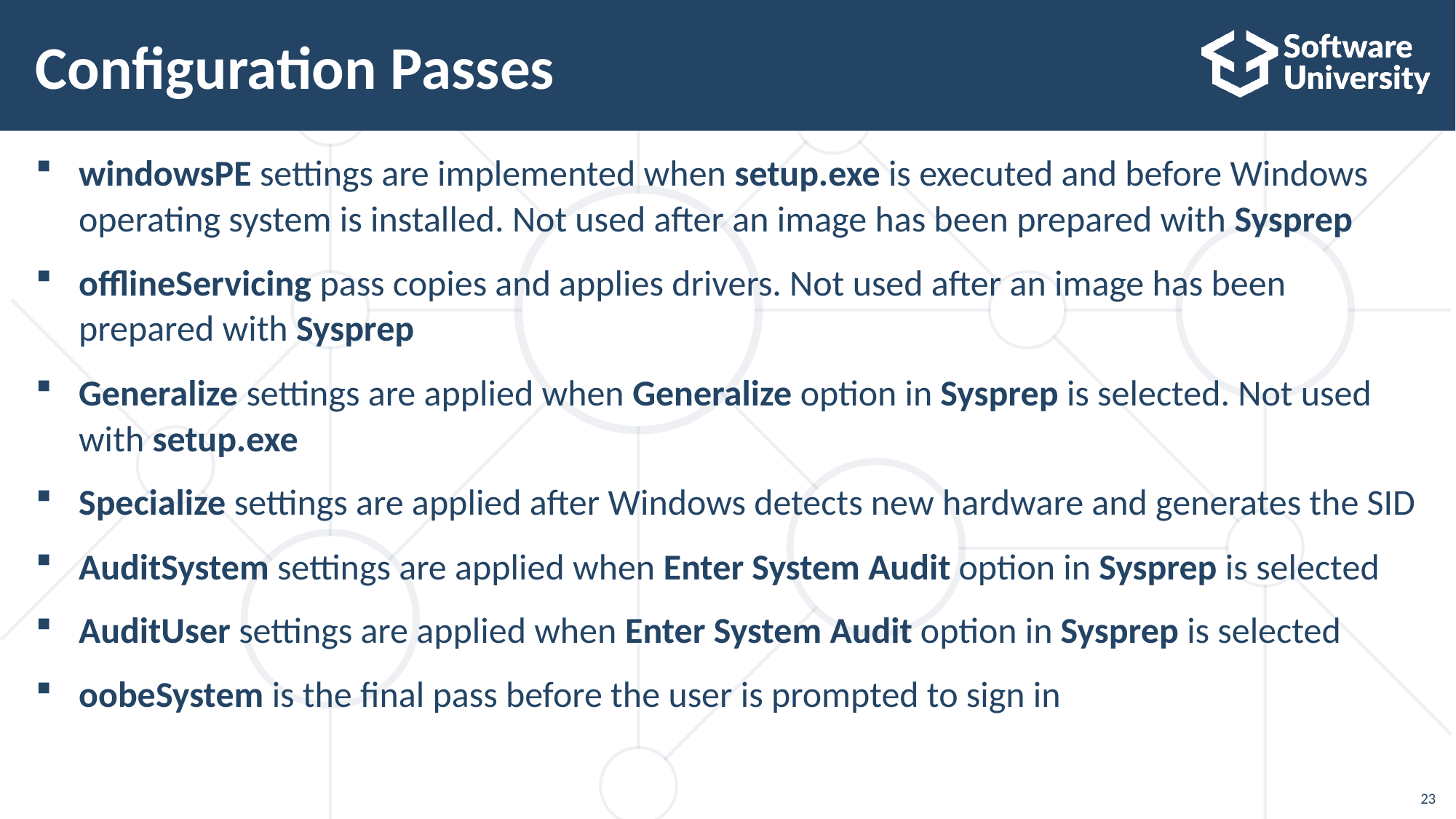

# Configuration Passes
windowsPE settings are implemented when setup.exe is executed and before Windows operating system is installed. Not used after an image has been prepared with Sysprep
offlineServicing pass copies and applies drivers. Not used after an image has been prepared with Sysprep
Generalize settings are applied when Generalize option in Sysprep is selected. Not used with setup.exe
Specialize settings are applied after Windows detects new hardware and generates the SID
AuditSystem settings are applied when Enter System Audit option in Sysprep is selected
AuditUser settings are applied when Enter System Audit option in Sysprep is selected
oobeSystem is the final pass before the user is prompted to sign in
23